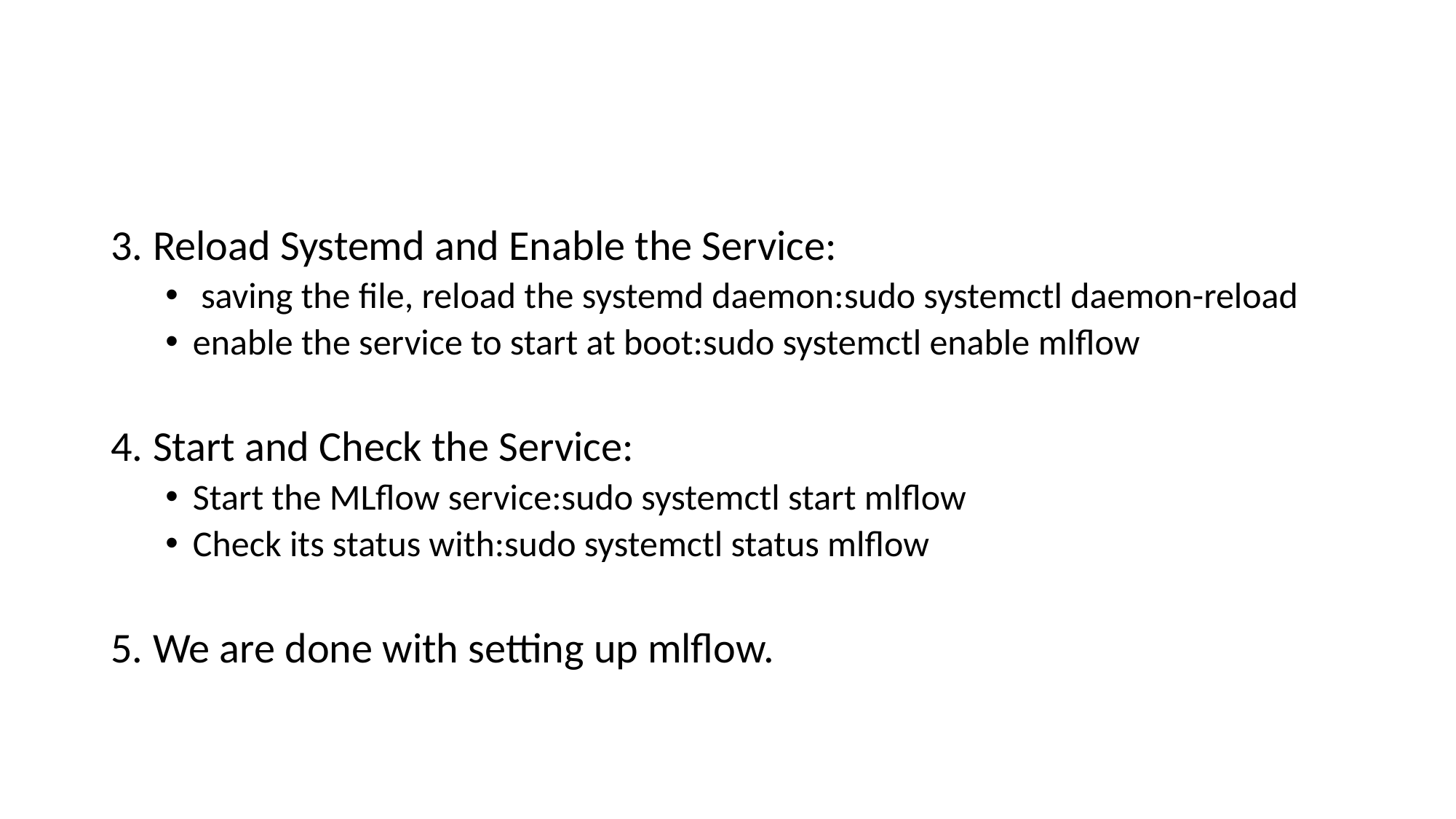

3. Reload Systemd and Enable the Service:
 saving the file, reload the systemd daemon:sudo systemctl daemon-reload
enable the service to start at boot:sudo systemctl enable mlflow

4. Start and Check the Service:
Start the MLflow service:sudo systemctl start mlflow
Check its status with:sudo systemctl status mlflow

5. We are done with setting up mlflow.